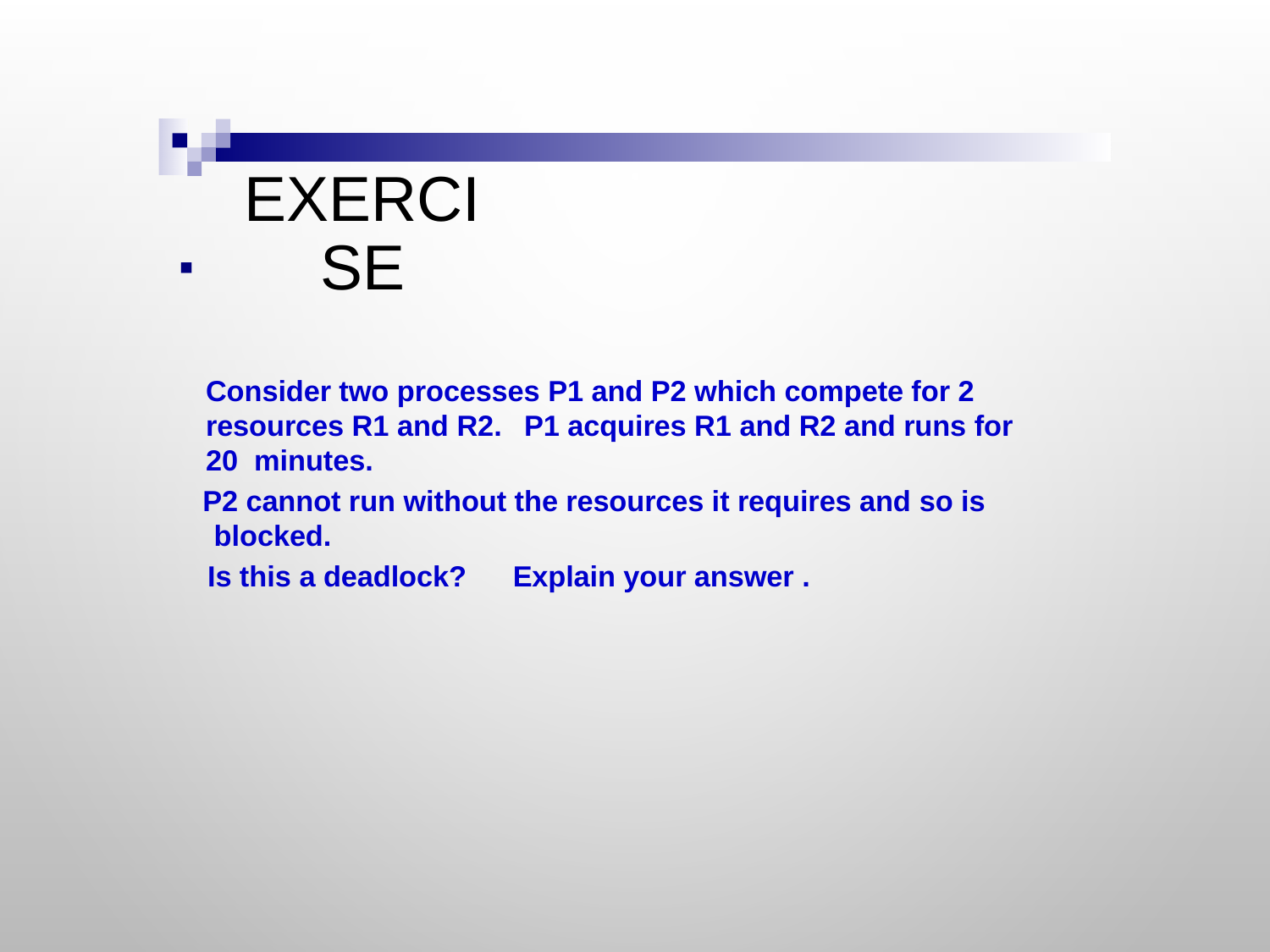

# Exercise
■
Consider two processes P1 and P2 which compete for 2  resources R1 and R2.	P1 acquires R1 and R2 and runs for 20  minutes.
P2 cannot run without the resources it requires and so is  blocked.
Is this a deadlock?	Explain your answer .